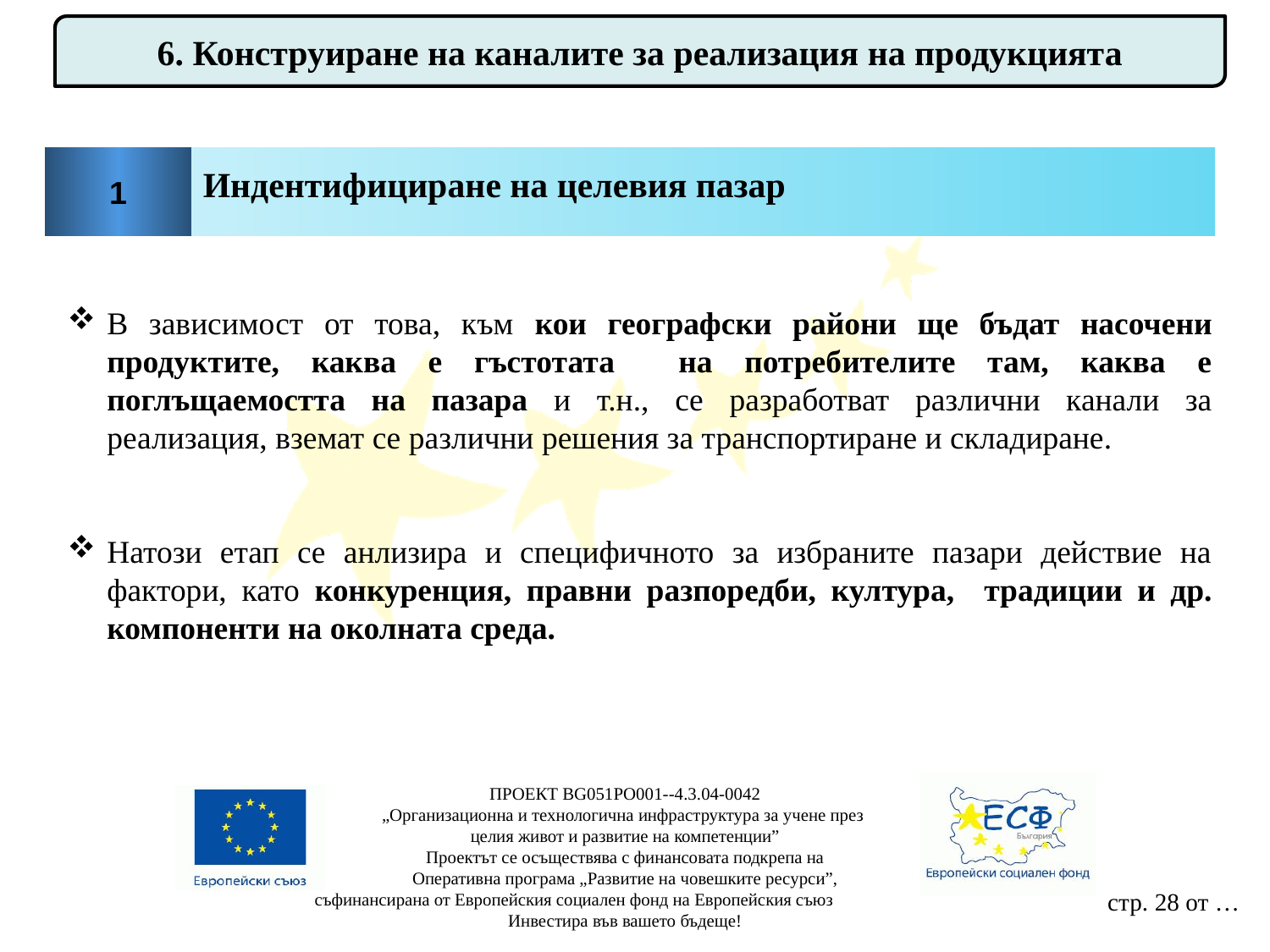

6. Конструиране на каналите за реализация на продукцията
1

 Индентифициране на целевия пазар
В зависимост от това, към кои географски райони ще бъдат насочени продуктите, каква е гъстотата  на потребителите там, каква е поглъщаемостта на пазара и т.н., се разработват различни канали за реализация, вземат се различни решения за транспортиране и складиране.

Натози етап се анлизира и специфичното за избраните пазари действие на фактори, като конкуренция, правни разпоредби, култура,  традиции и др. компоненти на околната среда.
ПРОЕКТ BG051PO001--4.3.04-0042
„Организационна и технологична инфраструктура за учене през
целия живот и развитие на компетенции”
Проектът се осъществява с финансовата подкрепа на
Оперативна програма „Развитие на човешките ресурси”,
съфинансирана от Европейския социален фонд на Европейския съюз
Инвестира във вашето бъдеще!